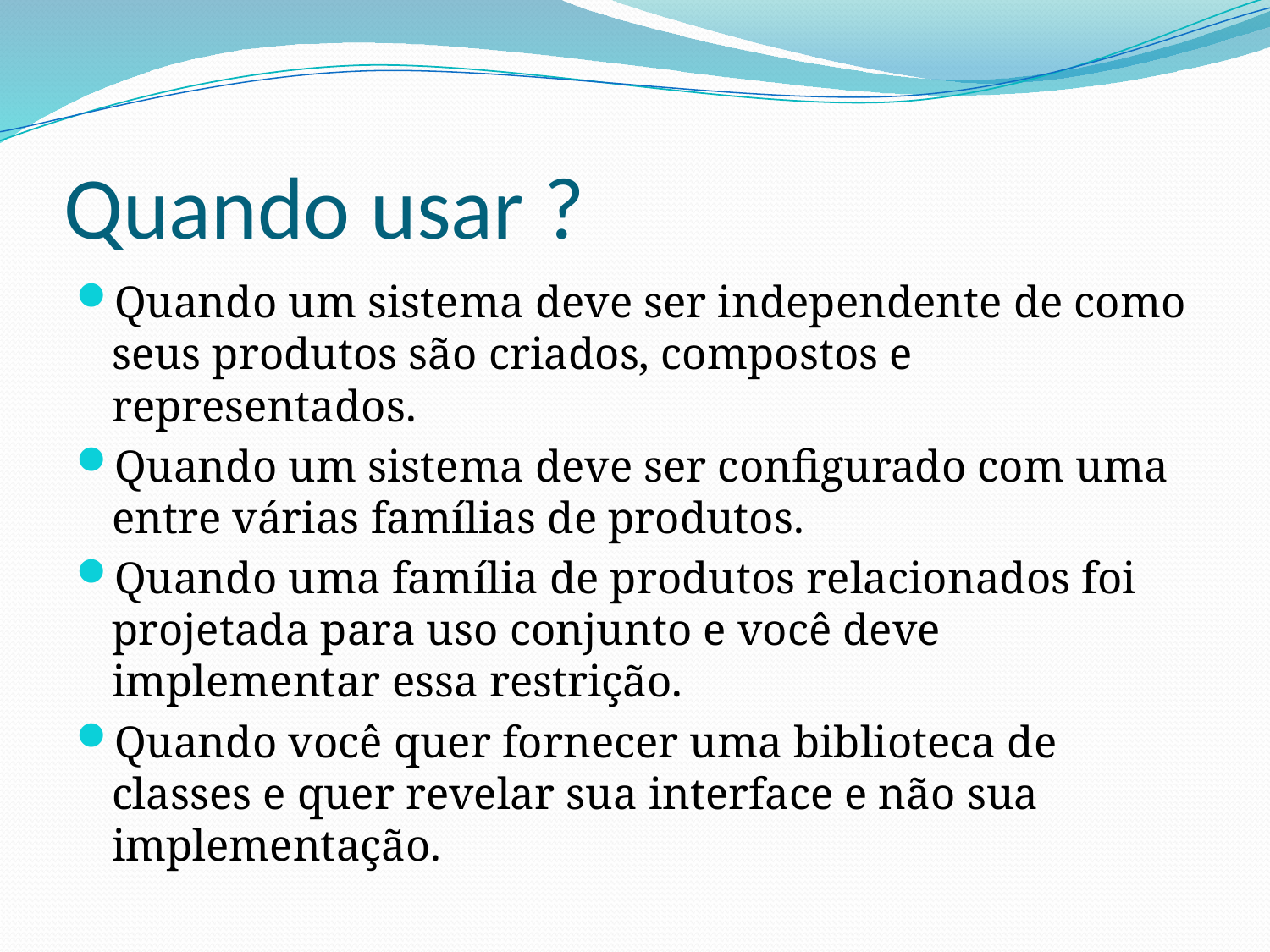

# Quando usar ?
Quando um sistema deve ser independente de como seus produtos são criados, compostos e representados.
Quando um sistema deve ser configurado com uma entre várias famílias de produtos.
Quando uma família de produtos relacionados foi projetada para uso conjunto e você deve implementar essa restrição.
Quando você quer fornecer uma biblioteca de classes e quer revelar sua interface e não sua implementação.